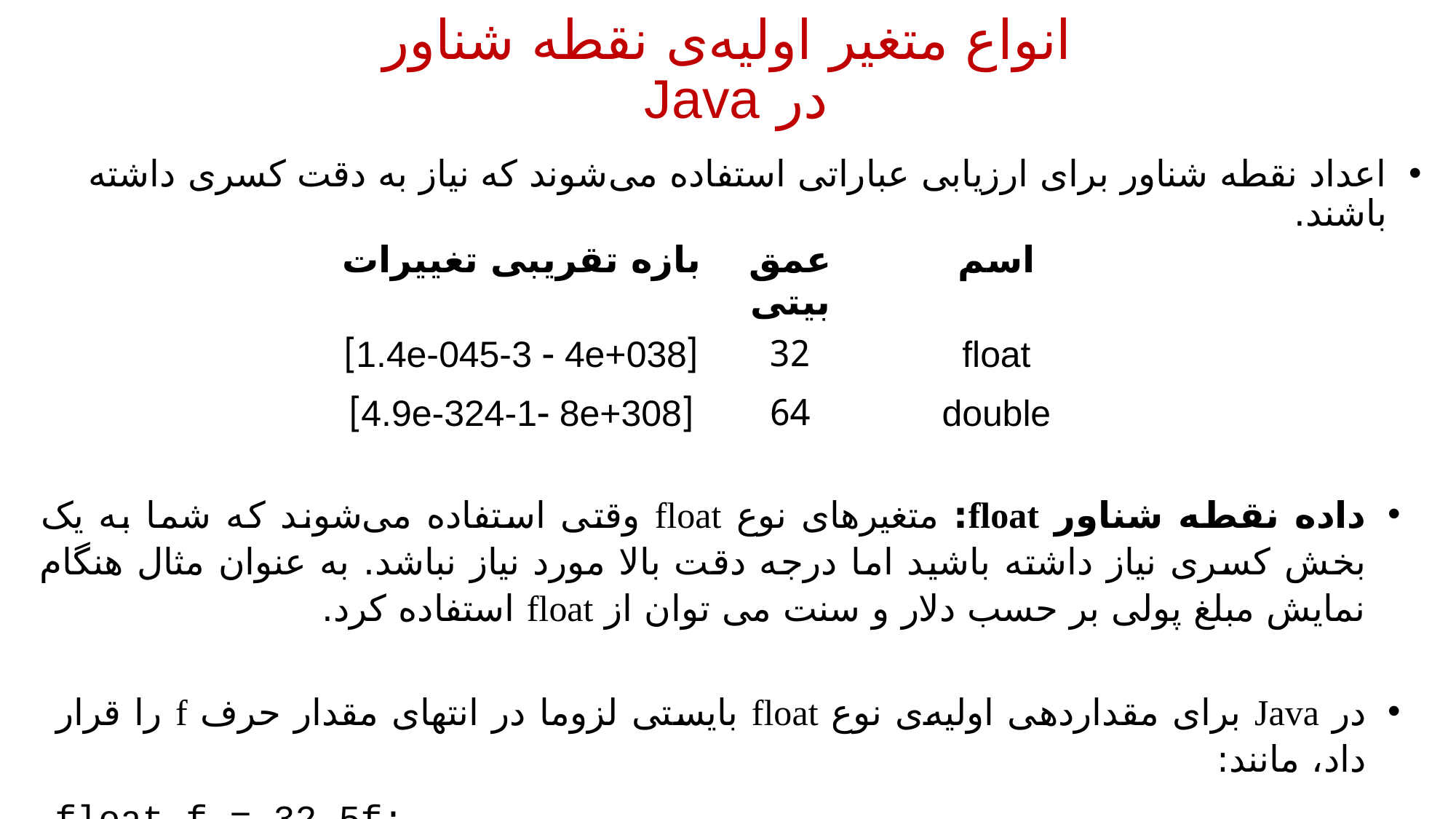

انواع متغیر اولیه‌ی نقطه شناور در Java
اعداد نقطه شناور برای ارزیابی عباراتی استفاده می‌شوند که نیاز به دقت کسری داشته باشند.

| بازه تقریبی تغییرات | عمق بیتی | اسم |
| --- | --- | --- |
| [1.4e-045-3 − 4e+038] | 32 | float |
| [4.9e-324-1− 8e+308] | 64 | double |

داده نقطه شناور float: متغیرهای نوع float وقتی استفاده می‌شوند که شما به یک بخش کسری نیاز داشته باشید اما درجه دقت بالا مورد نیاز نباشد. به عنوان مثال هنگام نمایش مبلغ پولی بر حسب دلار و سنت می توان از float استفاده کرد.

در Java برای مقداردهی اولیه‌ی نوع float بایستی لزوما در انتهای مقدار حرف f را قرار داد، مانند:
float f = 32.5f;